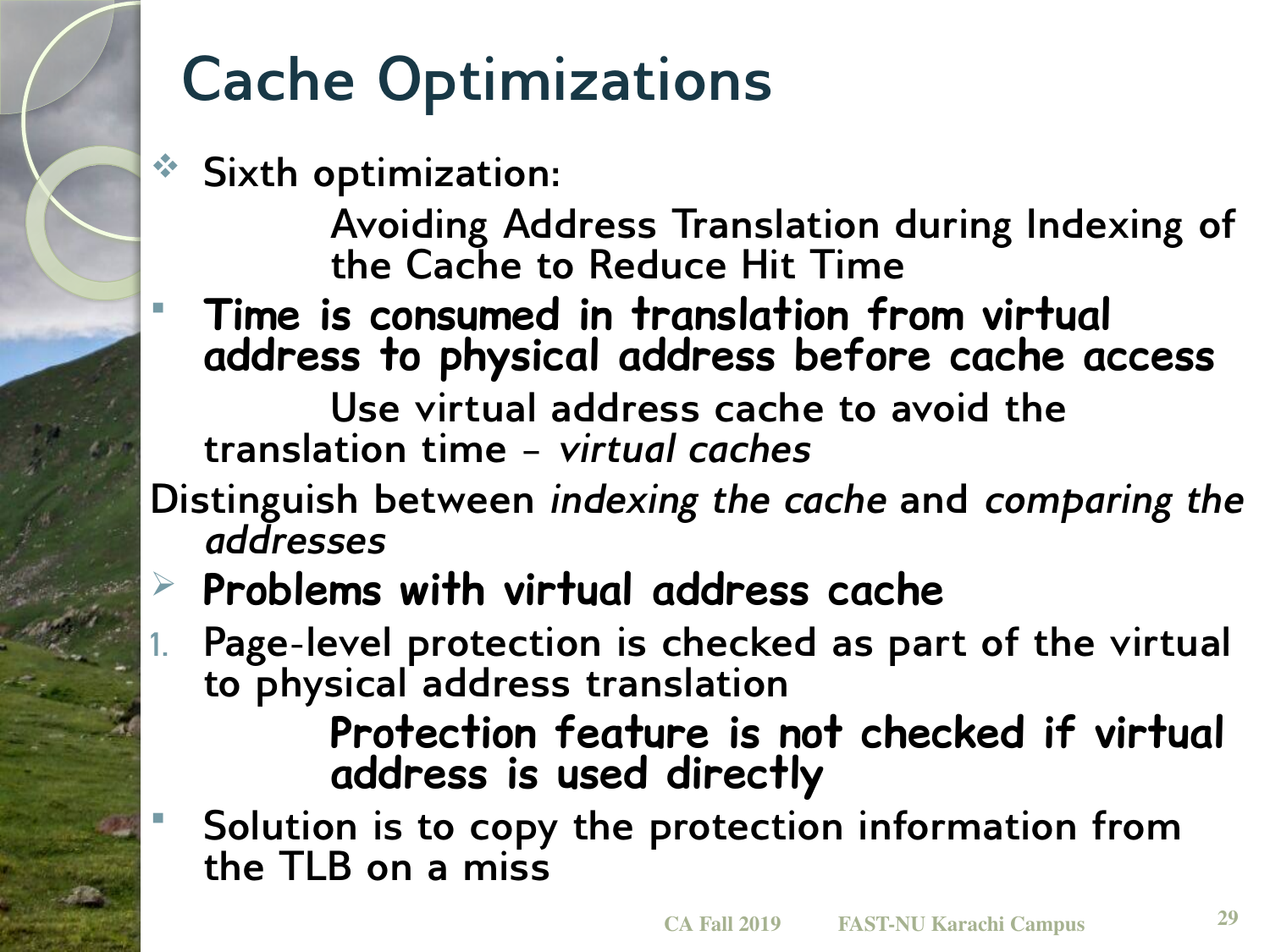

# Cache Optimizations
Sixth optimization:
		Avoiding Address Translation during Indexing of 	the Cache to Reduce Hit Time
Time is consumed in translation from virtual address to physical address before cache access
		Use virtual address cache to avoid the translation time – virtual caches
Distinguish between indexing the cache and comparing the addresses
Problems with virtual address cache
Page-level protection is checked as part of the virtual to physical address translation
		Protection feature is not checked if virtual 	address is used directly
Solution is to copy the protection information from the TLB on a miss
CA Fall 2019
29
FAST-NU Karachi Campus